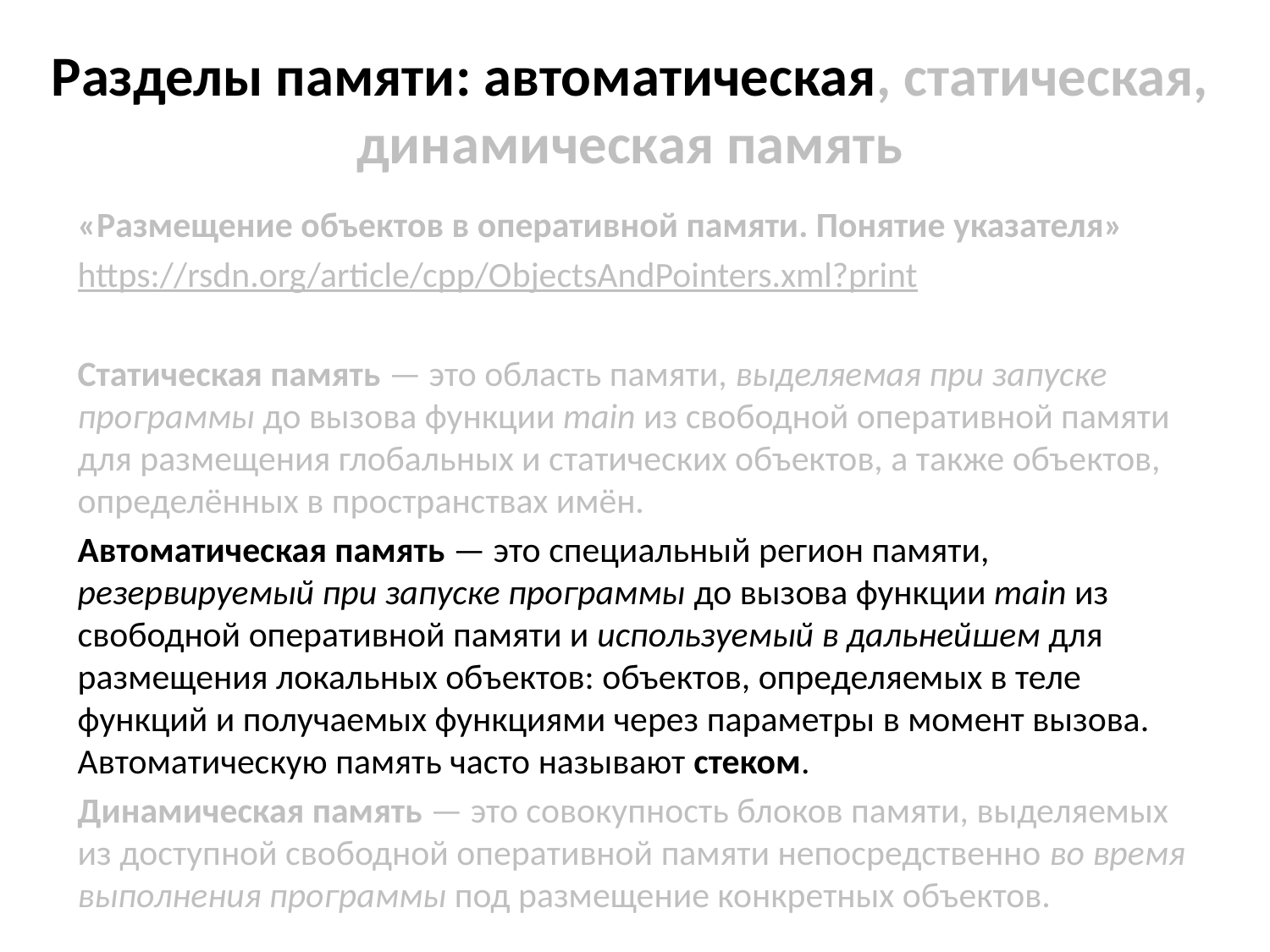

# Разделы памяти: автоматическая, статическая, динамическая память
«Размещение объектов в оперативной памяти. Понятие указателя»
https://rsdn.org/article/cpp/ObjectsAndPointers.xml?print

Статическая память — это область памяти, выделяемая при запуске программы до вызова функции main из свободной оперативной памяти для размещения глобальных и статических объектов, а также объектов, определённых в пространствах имён.
Автоматическая память — это специальный регион памяти, резервируемый при запуске программы до вызова функции main из свободной оперативной памяти и используемый в дальнейшем для размещения локальных объектов: объектов, определяемых в теле функций и получаемых функциями через параметры в момент вызова. Автоматическую память часто называют стеком.
Динамическая память — это совокупность блоков памяти, выделяемых из доступной свободной оперативной памяти непосредственно во время выполнения программы под размещение конкретных объектов.